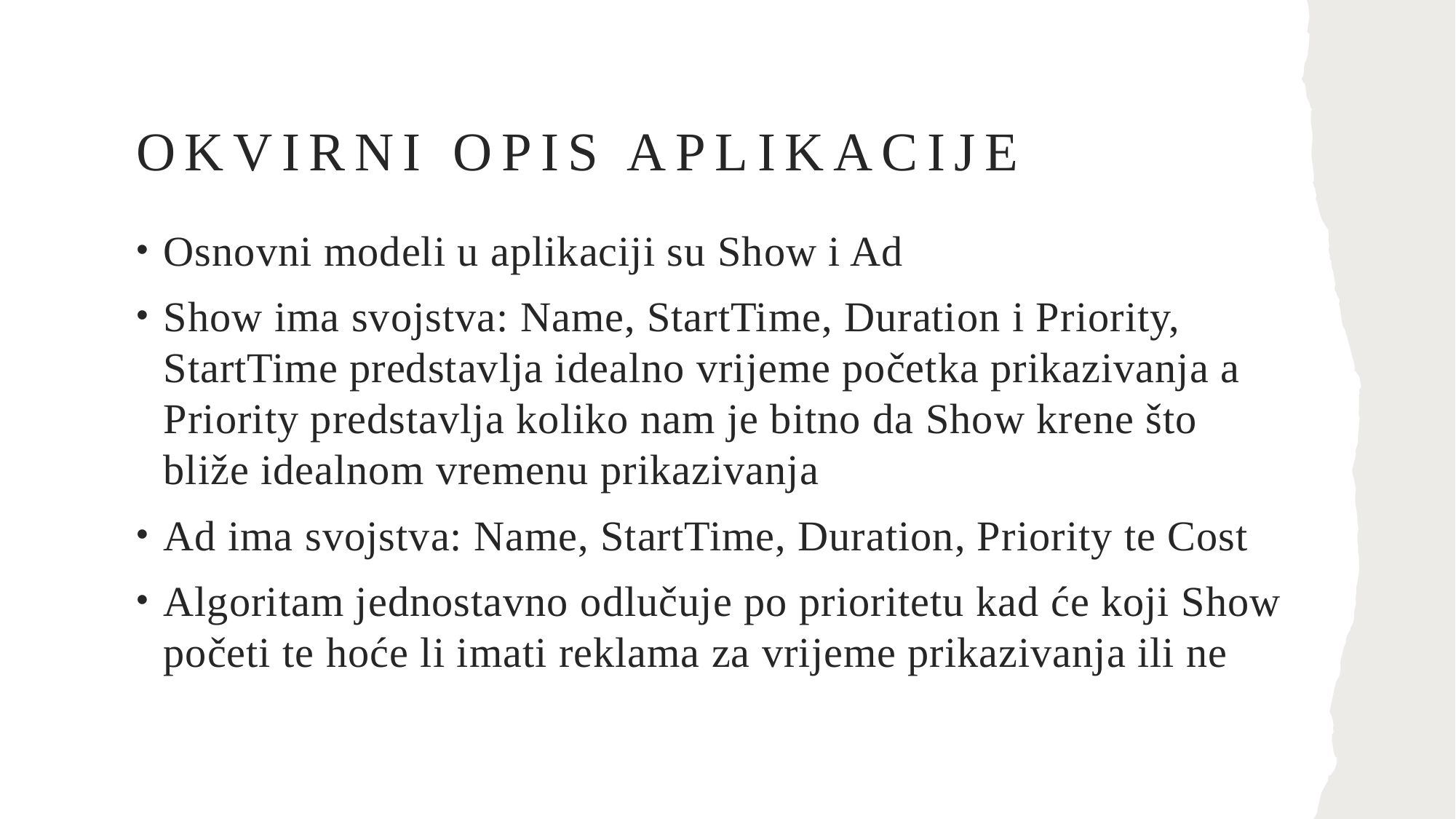

# okvirni opis aplikacije
Osnovni modeli u aplikaciji su Show i Ad
Show ima svojstva: Name, StartTime, Duration i Priority, StartTime predstavlja idealno vrijeme početka prikazivanja a Priority predstavlja koliko nam je bitno da Show krene što bliže idealnom vremenu prikazivanja
Ad ima svojstva: Name, StartTime, Duration, Priority te Cost
Algoritam jednostavno odlučuje po prioritetu kad će koji Show početi te hoće li imati reklama za vrijeme prikazivanja ili ne